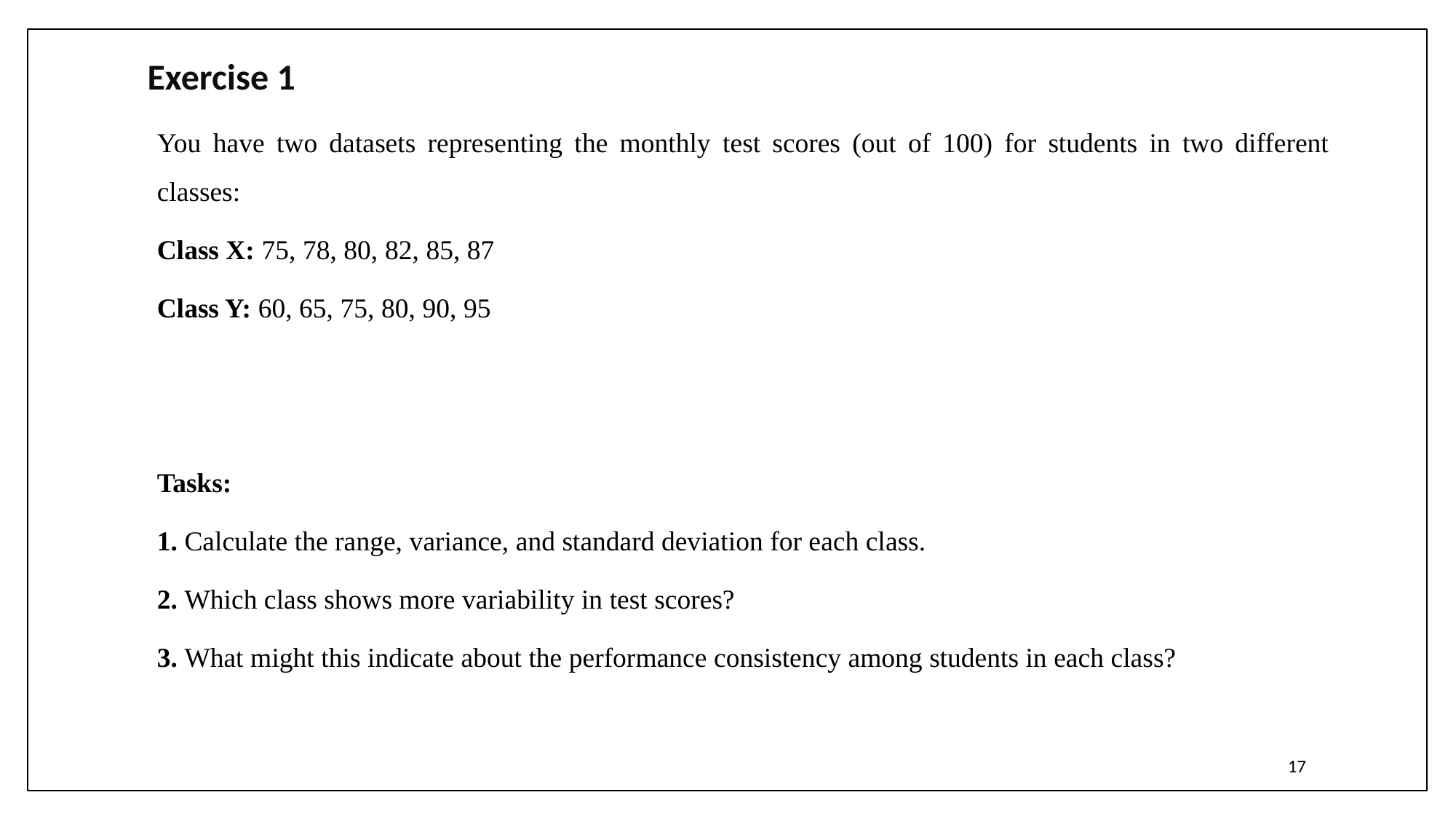

Exercise 1
You have two datasets representing the monthly test scores (out of 100) for students in two different classes:
Class X: 75, 78, 80, 82, 85, 87
Class Y: 60, 65, 75, 80, 90, 95

Tasks:
1. Calculate the range, variance, and standard deviation for each class.
2. Which class shows more variability in test scores?
3. What might this indicate about the performance consistency among students in each class?
17